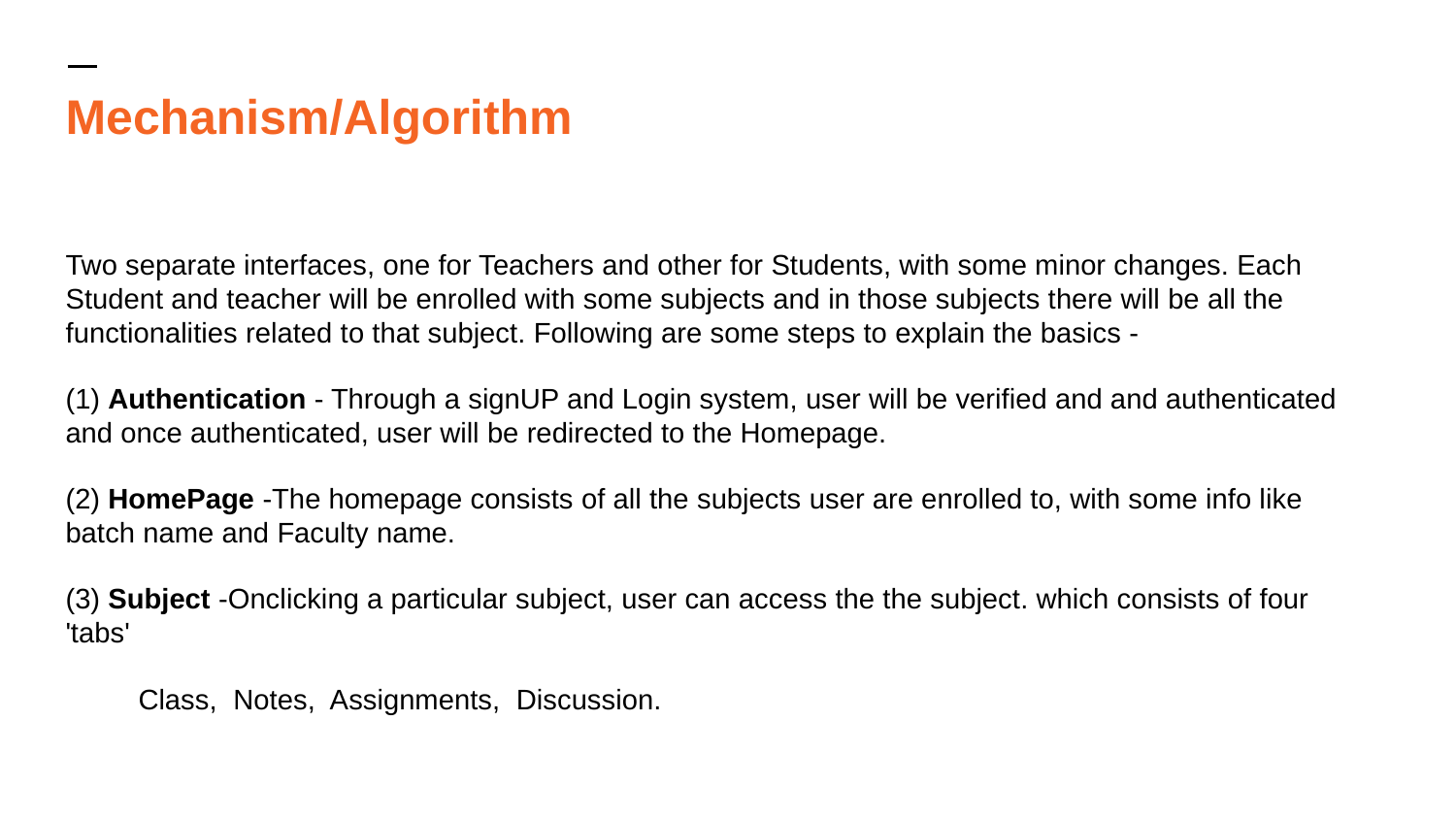

# Mechanism/Algorithm
Two separate interfaces, one for Teachers and other for Students, with some minor changes. Each Student and teacher will be enrolled with some subjects and in those subjects there will be all the functionalities related to that subject. Following are some steps to explain the basics -
(1) Authentication - Through a signUP and Login system, user will be verified and and authenticated and once authenticated, user will be redirected to the Homepage.
(2) HomePage -The homepage consists of all the subjects user are enrolled to, with some info like batch name and Faculty name.
(3) Subject -Onclicking a particular subject, user can access the the subject. which consists of four 'tabs'
Class,  Notes,  Assignments,  Discussion.